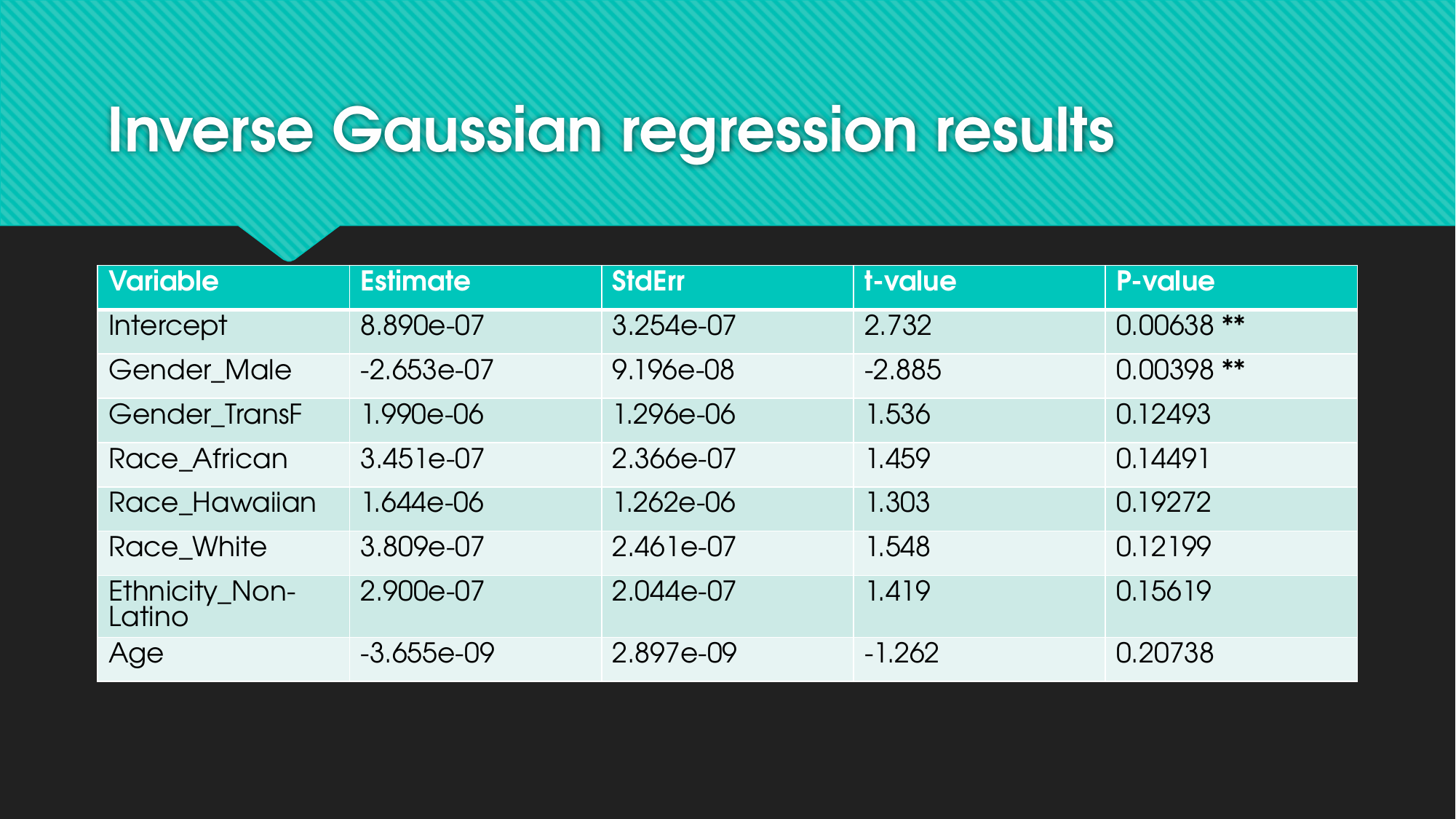

# Inverse Gaussian regression results

| Variable | Estimate | StdErr | t-value | P-value |
| --- | --- | --- | --- | --- |
| Intercept | 8.890e-07 | 3.254e-07 | 2.732 | 0.00638 \*\* |
| Gender\_Male | -2.653e-07 | 9.196e-08 | -2.885 | 0.00398 \*\* |
| Gender\_TransF | 1.990e-06 | 1.296e-06 | 1.536 | 0.12493 |
| Race\_African | 3.451e-07 | 2.366e-07 | 1.459 | 0.14491 |
| Race\_Hawaiian | 1.644e-06 | 1.262e-06 | 1.303 | 0.19272 |
| Race\_White | 3.809e-07 | 2.461e-07 | 1.548 | 0.12199 |
| Ethnicity\_Non-Latino | 2.900e-07 | 2.044e-07 | 1.419 | 0.15619 |
| Age | -3.655e-09 | 2.897e-09 | -1.262 | 0.20738 |